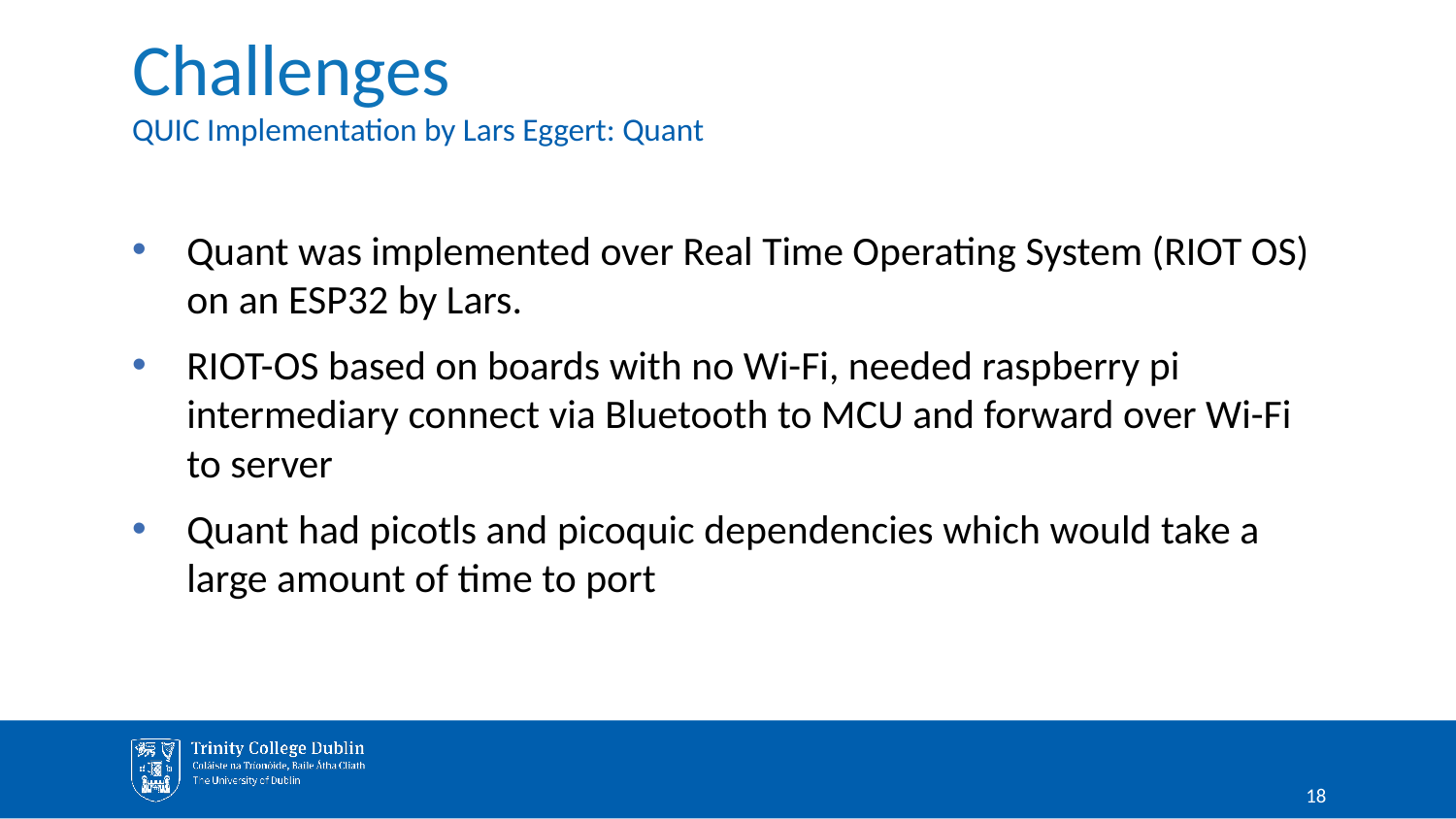

# Challenges
QUIC Implementation by Lars Eggert: Quant
Quant was implemented over Real Time Operating System (RIOT OS) on an ESP32 by Lars.
RIOT-OS based on boards with no Wi-Fi, needed raspberry pi intermediary connect via Bluetooth to MCU and forward over Wi-Fi to server
Quant had picotls and picoquic dependencies which would take a large amount of time to port
18